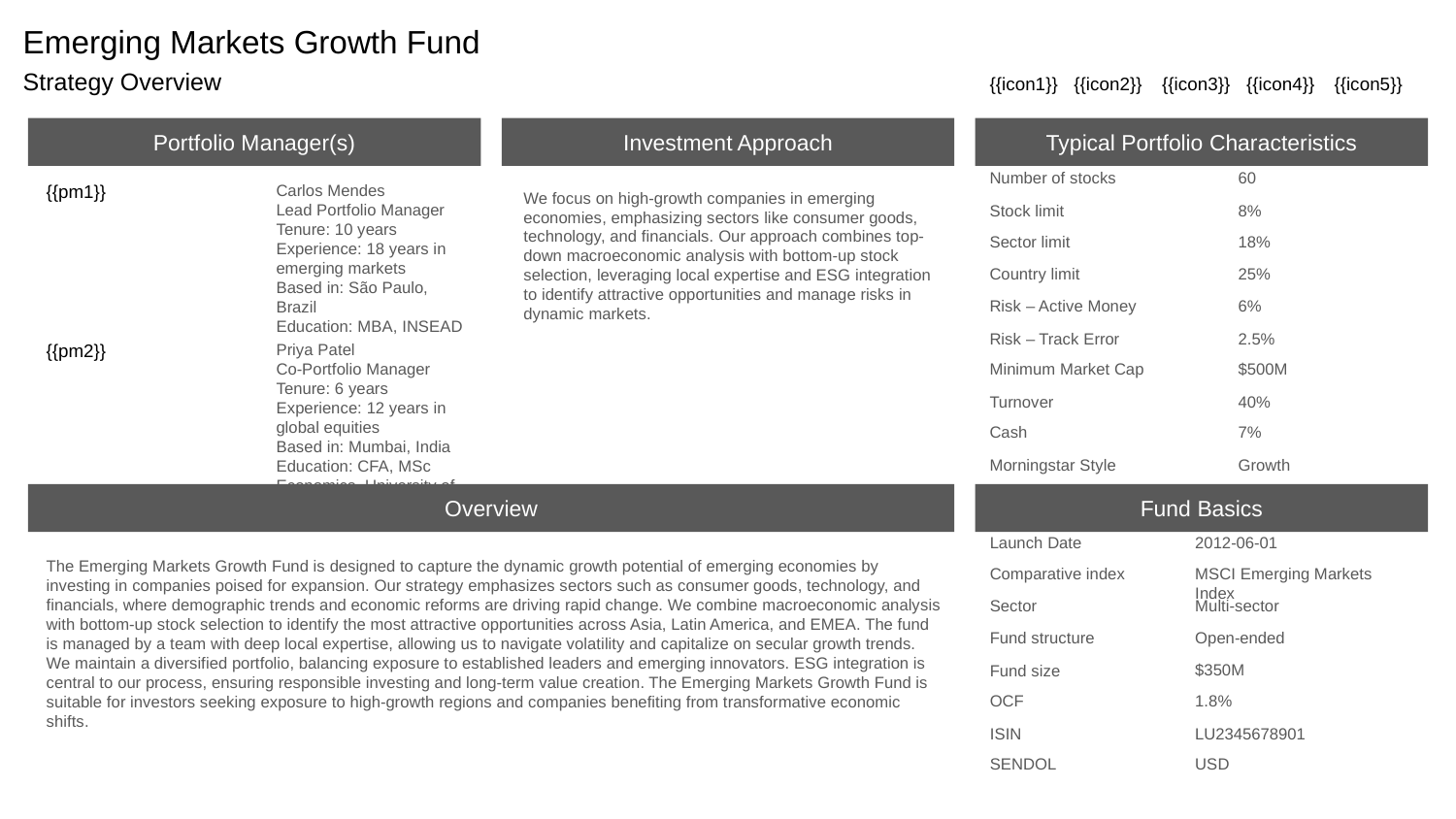

Emerging Markets Growth Fund
Strategy Overview
{{icon1}}
{{icon2}}
{{icon3}}
{{icon4}}
{{icon5}}
Portfolio Manager(s)
Investment Approach
Typical Portfolio Characteristics
60
Number of stocks
{{pm1}}
Carlos Mendes
Lead Portfolio Manager
Tenure: 10 years
Experience: 18 years in emerging markets
Based in: São Paulo, Brazil
Education: MBA, INSEAD
We focus on high-growth companies in emerging economies, emphasizing sectors like consumer goods, technology, and financials. Our approach combines top-down macroeconomic analysis with bottom-up stock selection, leveraging local expertise and ESG integration to identify attractive opportunities and manage risks in dynamic markets.
8%
Stock limit
18%
Sector limit
25%
Country limit
6%
Risk – Active Money
2.5%
Risk – Track Error
{{pm2}}
Priya Patel
Co-Portfolio Manager
Tenure: 6 years
Experience: 12 years in global equities
Based in: Mumbai, India
Education: CFA, MSc Economics, University of Mumbai
$500M
Minimum Market Cap
40%
Turnover
7%
Cash
Growth
Morningstar Style
Overview
Fund Basics
2012-06-01
Launch Date
The Emerging Markets Growth Fund is designed to capture the dynamic growth potential of emerging economies by investing in companies poised for expansion. Our strategy emphasizes sectors such as consumer goods, technology, and financials, where demographic trends and economic reforms are driving rapid change. We combine macroeconomic analysis with bottom-up stock selection to identify the most attractive opportunities across Asia, Latin America, and EMEA. The fund is managed by a team with deep local expertise, allowing us to navigate volatility and capitalize on secular growth trends. We maintain a diversified portfolio, balancing exposure to established leaders and emerging innovators. ESG integration is central to our process, ensuring responsible investing and long-term value creation. The Emerging Markets Growth Fund is suitable for investors seeking exposure to high-growth regions and companies benefiting from transformative economic shifts.
MSCI Emerging Markets Index
Comparative index
Multi-sector
Sector
Open-ended
Fund structure
$350M
Fund size
1.8%
OCF
LU2345678901
ISIN
USD
SENDOL